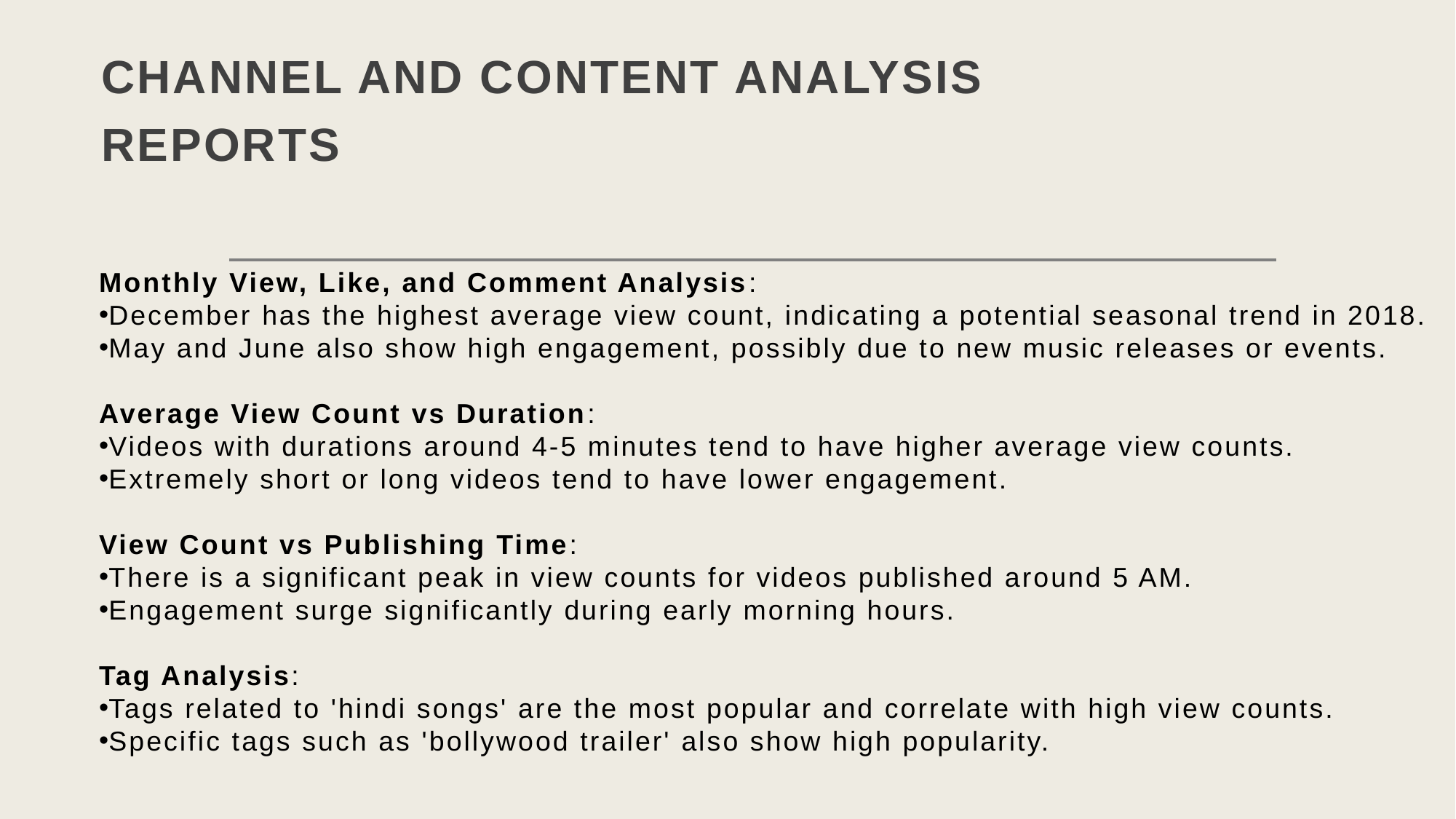

# CHANNEL AND CONTENT ANALYSIS REPORTS
Monthly View, Like, and Comment Analysis:
December has the highest average view count, indicating a potential seasonal trend in 2018.
May and June also show high engagement, possibly due to new music releases or events.

Average View Count vs Duration:
Videos with durations around 4-5 minutes tend to have higher average view counts.
Extremely short or long videos tend to have lower engagement.

View Count vs Publishing Time:
There is a significant peak in view counts for videos published around 5 AM.
Engagement surge significantly during early morning hours.

Tag Analysis:
Tags related to 'hindi songs' are the most popular and correlate with high view counts.
Specific tags such as 'bollywood trailer' also show high popularity.